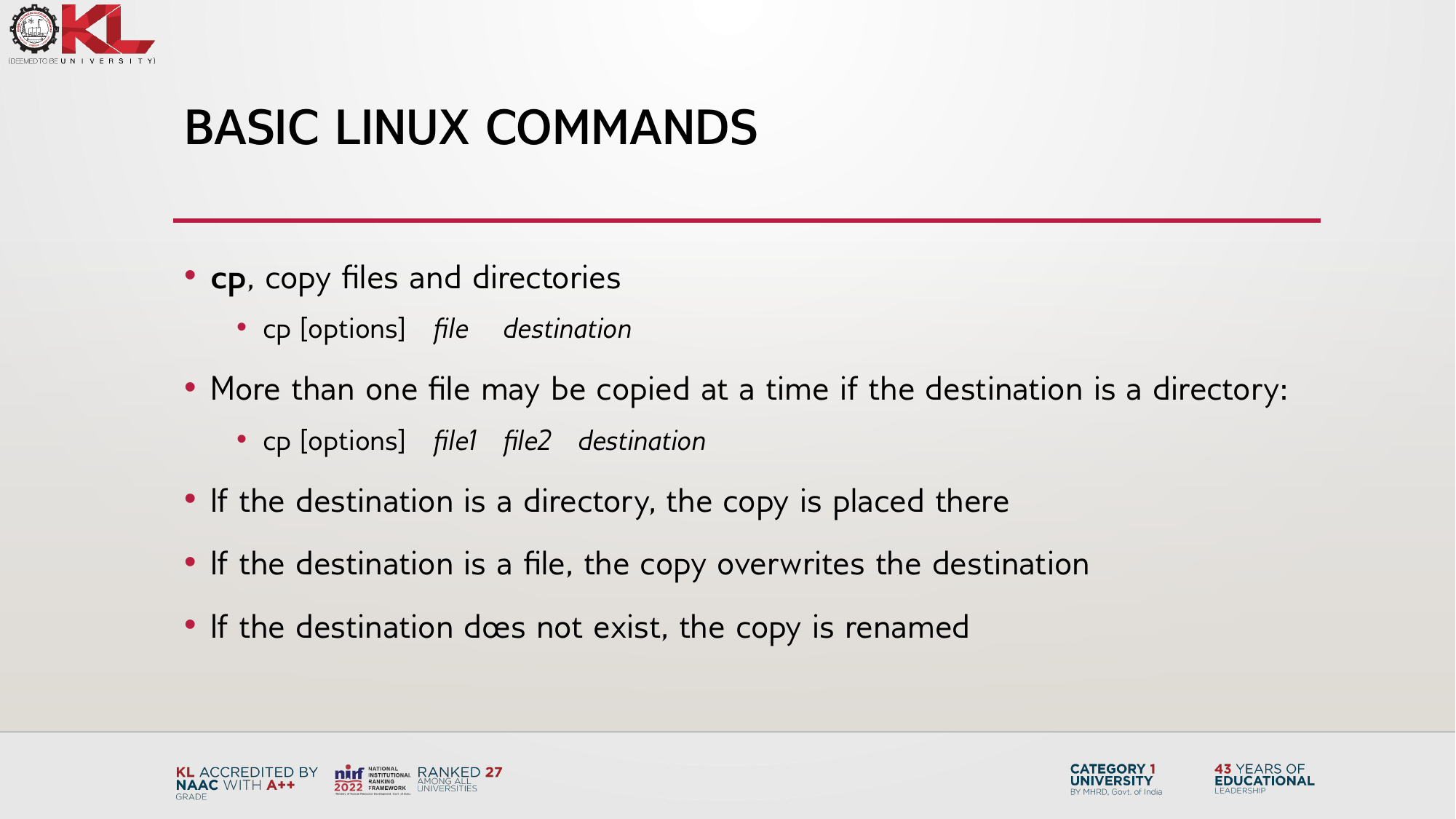

# Basic Linux Commands
cp, copy files and directories
cp [options]   file    destination
More than one file may be copied at a time if the destination is a directory:
cp [options]   file1   file2   destination
If the destination is a directory, the copy is placed there
If the destination is a file, the copy overwrites the destination
If the destination does not exist, the copy is renamed